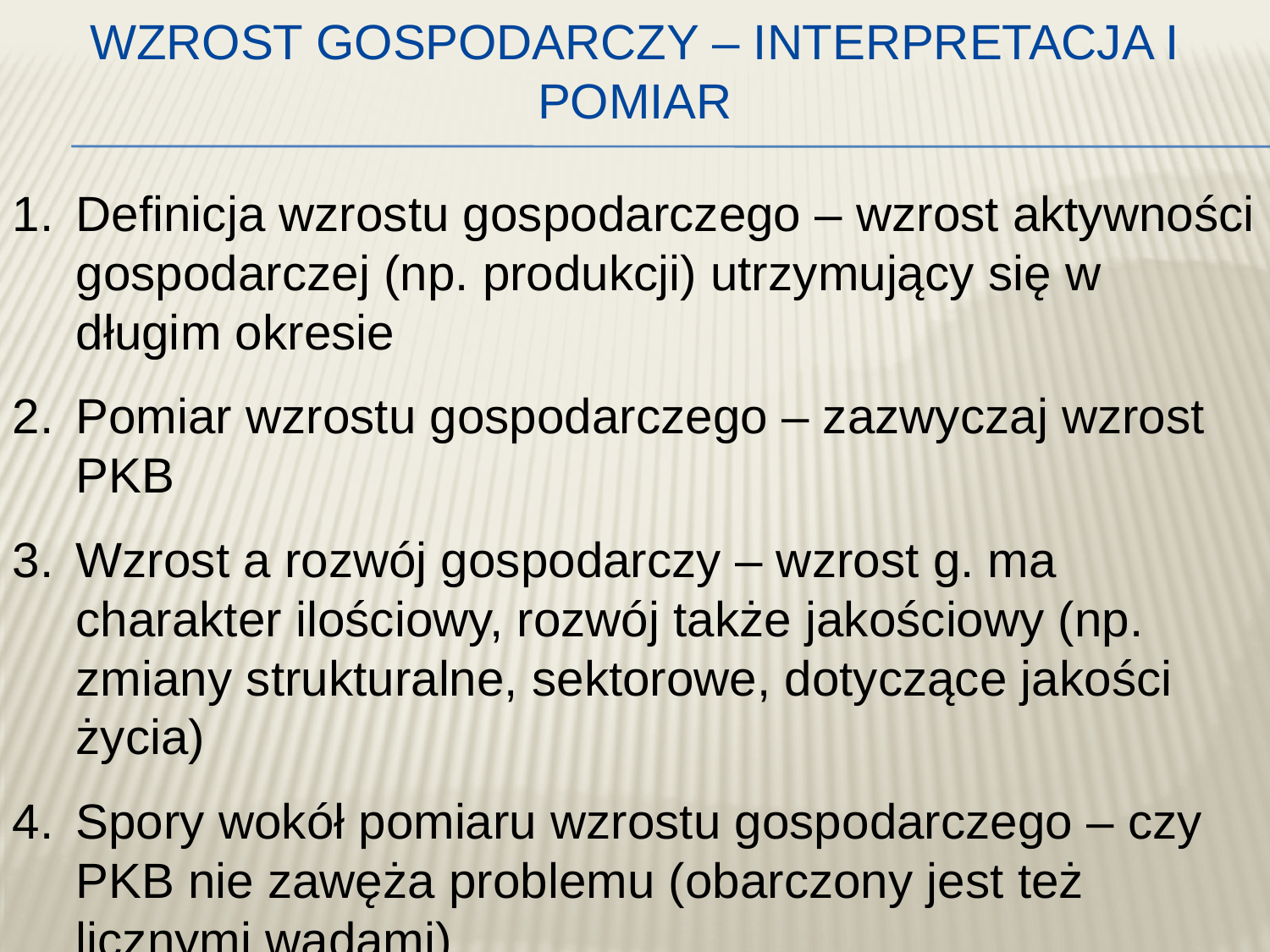

# Wzrost gospodarczy – interpretacja i pomiar
Definicja wzrostu gospodarczego – wzrost aktywności gospodarczej (np. produkcji) utrzymujący się w długim okresie
Pomiar wzrostu gospodarczego – zazwyczaj wzrost PKB
Wzrost a rozwój gospodarczy – wzrost g. ma charakter ilościowy, rozwój także jakościowy (np. zmiany strukturalne, sektorowe, dotyczące jakości życia)
Spory wokół pomiaru wzrostu gospodarczego – czy PKB nie zawęża problemu (obarczony jest też licznymi wadami)